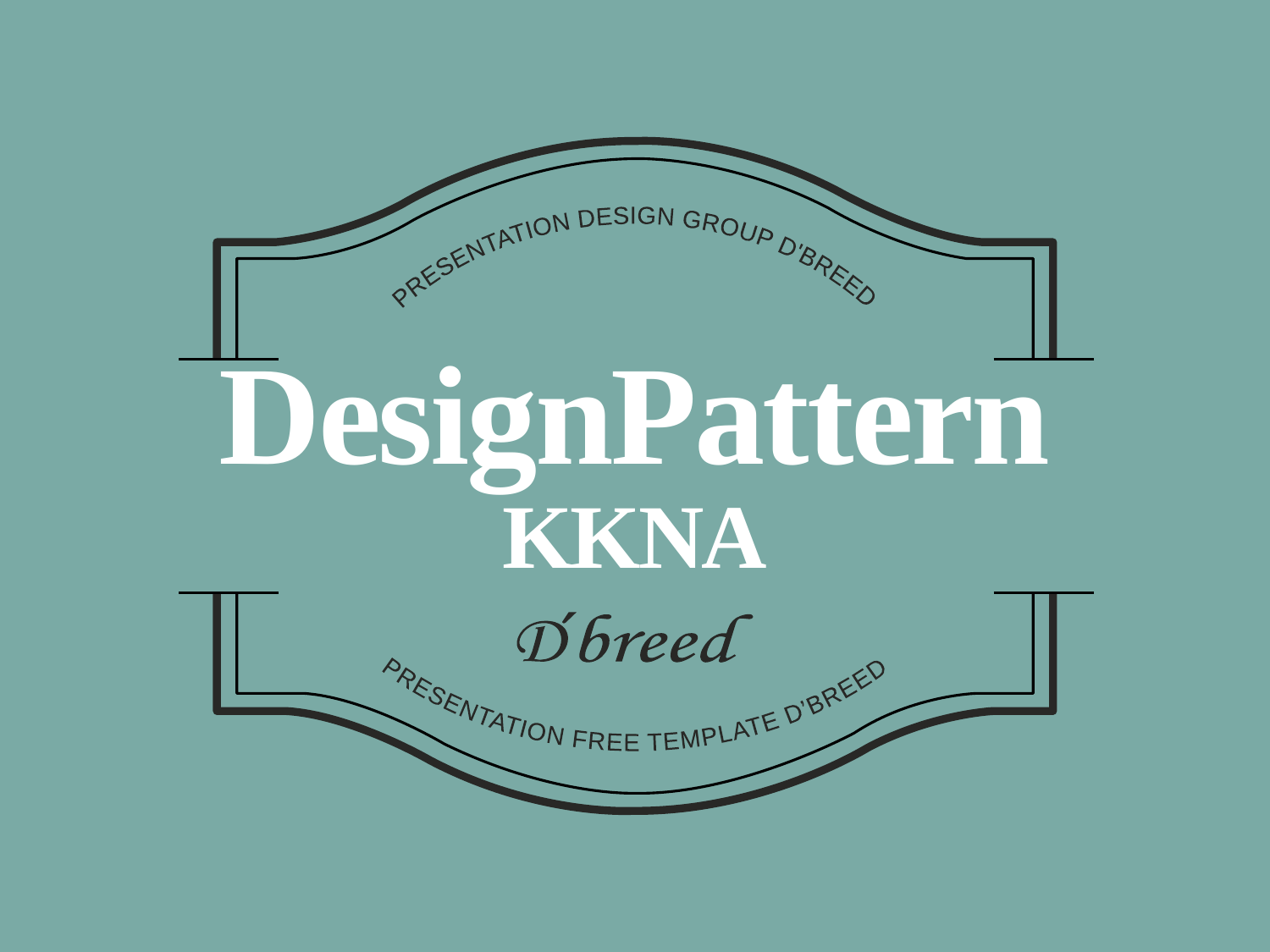

PRESENTATION FREE TEMPLATE D’BREED
PRESENTATION DESIGN GROUP D'BREED
DesignPattern
KKNA